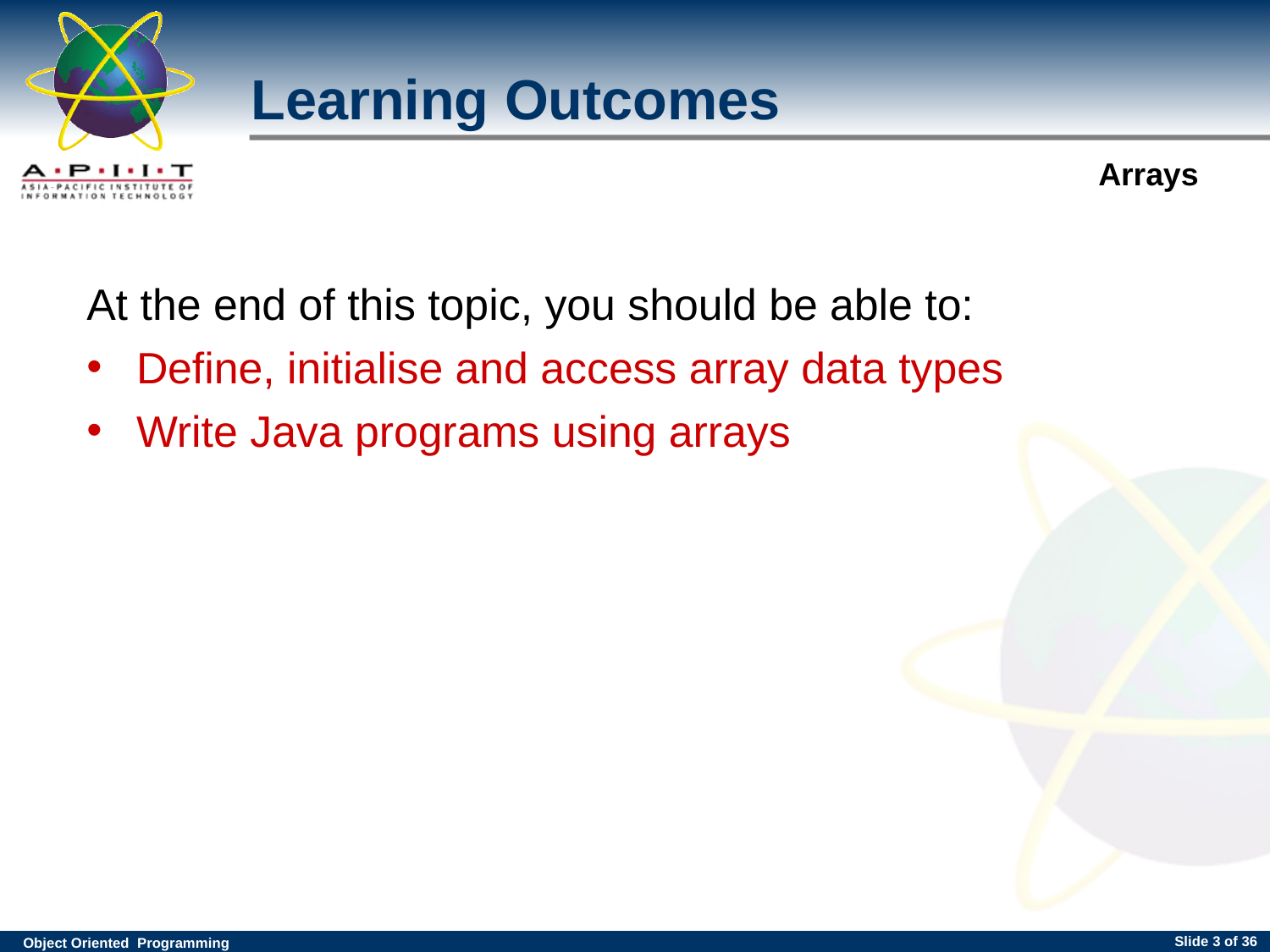

Learning Outcomes
At the end of this topic, you should be able to:
Define, initialise and access array data types
Write Java programs using arrays
Slide 3 of 36